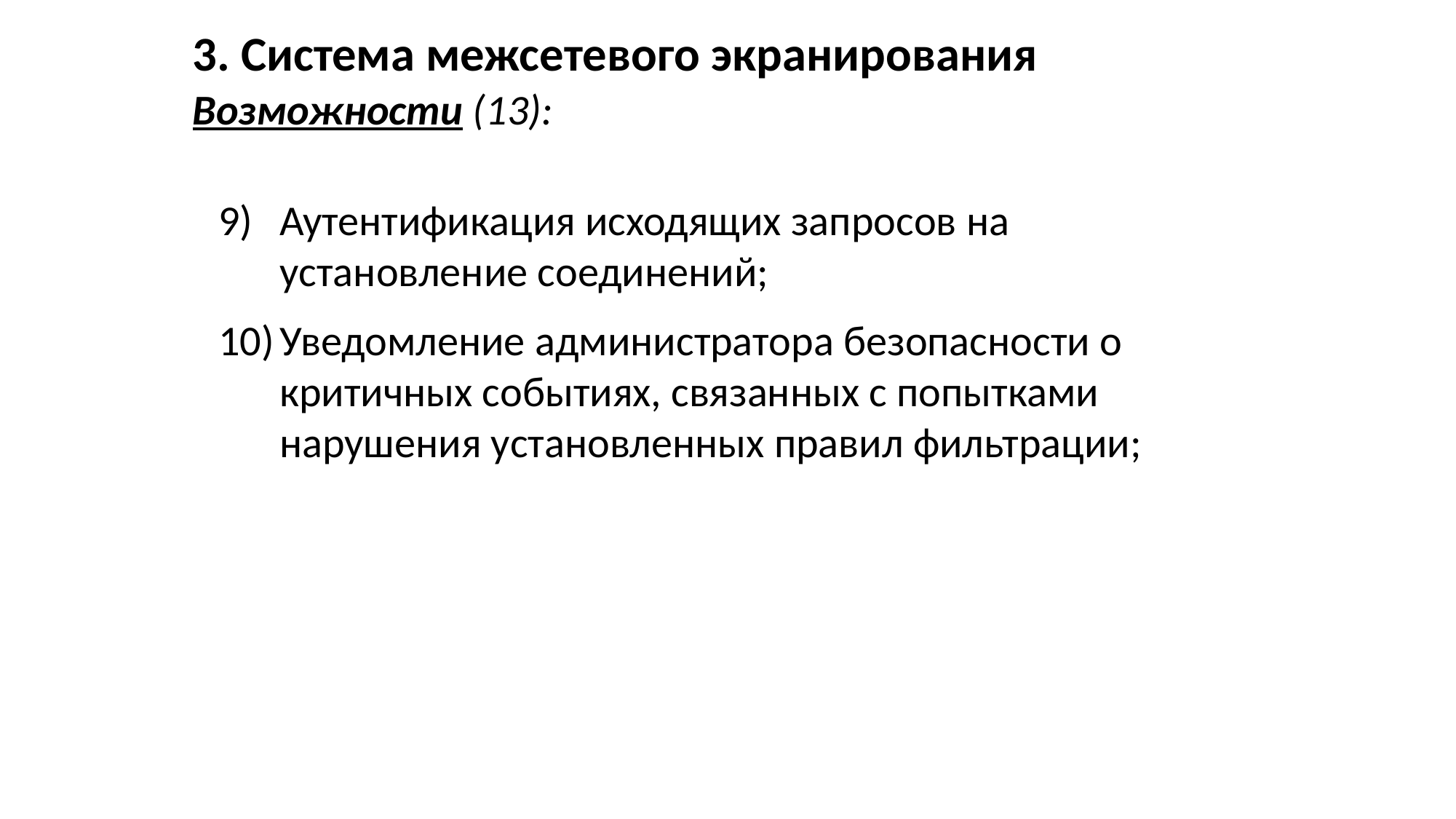

3. Система межсетевого экранирования
Возможности (13):

Аутентификация исходящих запросов на установление соединений;
Уведомление администратора безопасности о критичных событиях, связанных с попытками нарушения установленных правил фильтрации;